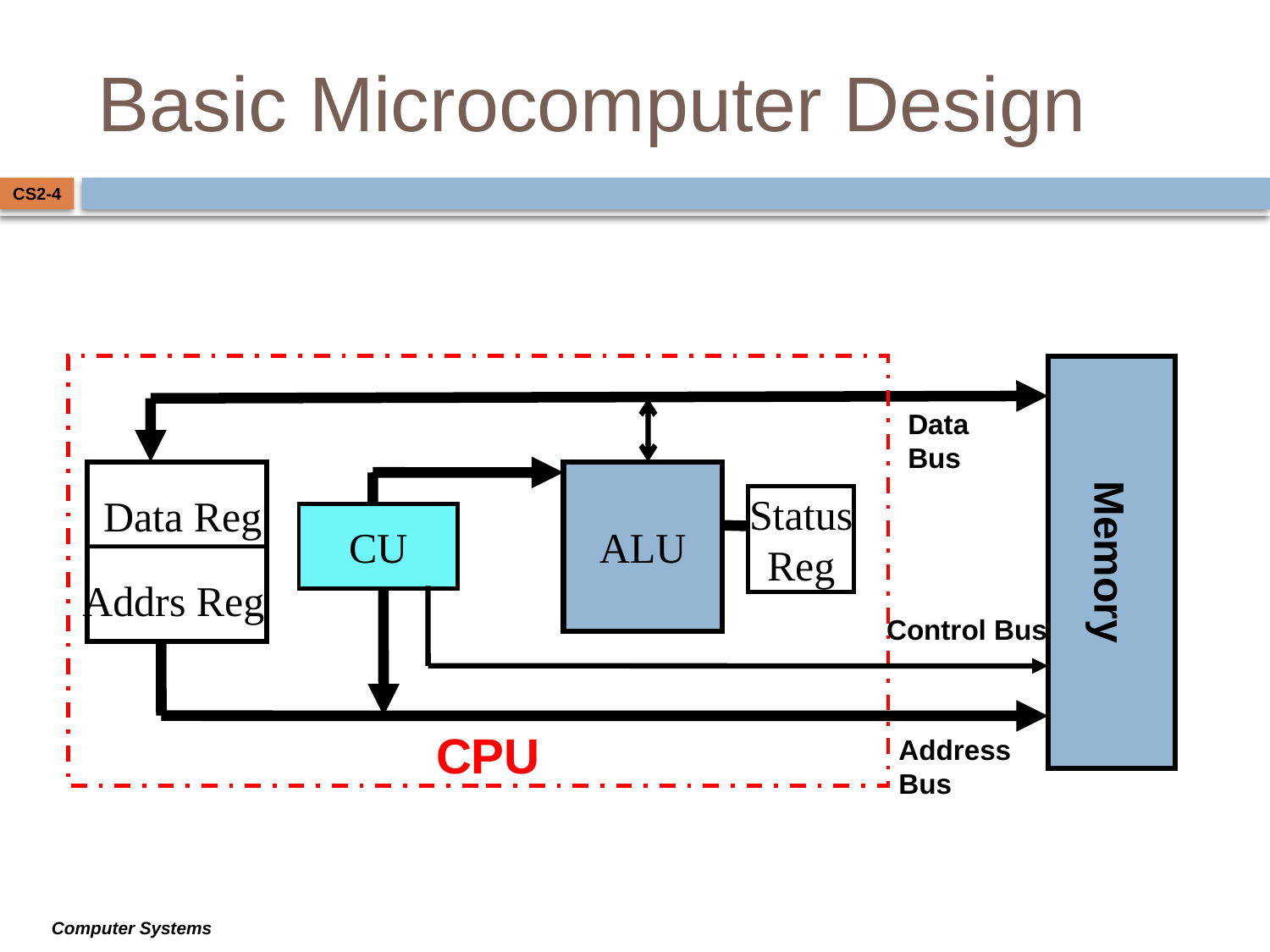

# Basic Microcomputer Design
CS2-4

Memory

Data
Bus

ALU

Data Reg
Status
Reg
CU

Addrs Reg

Control Bus

CPU
Address
Bus